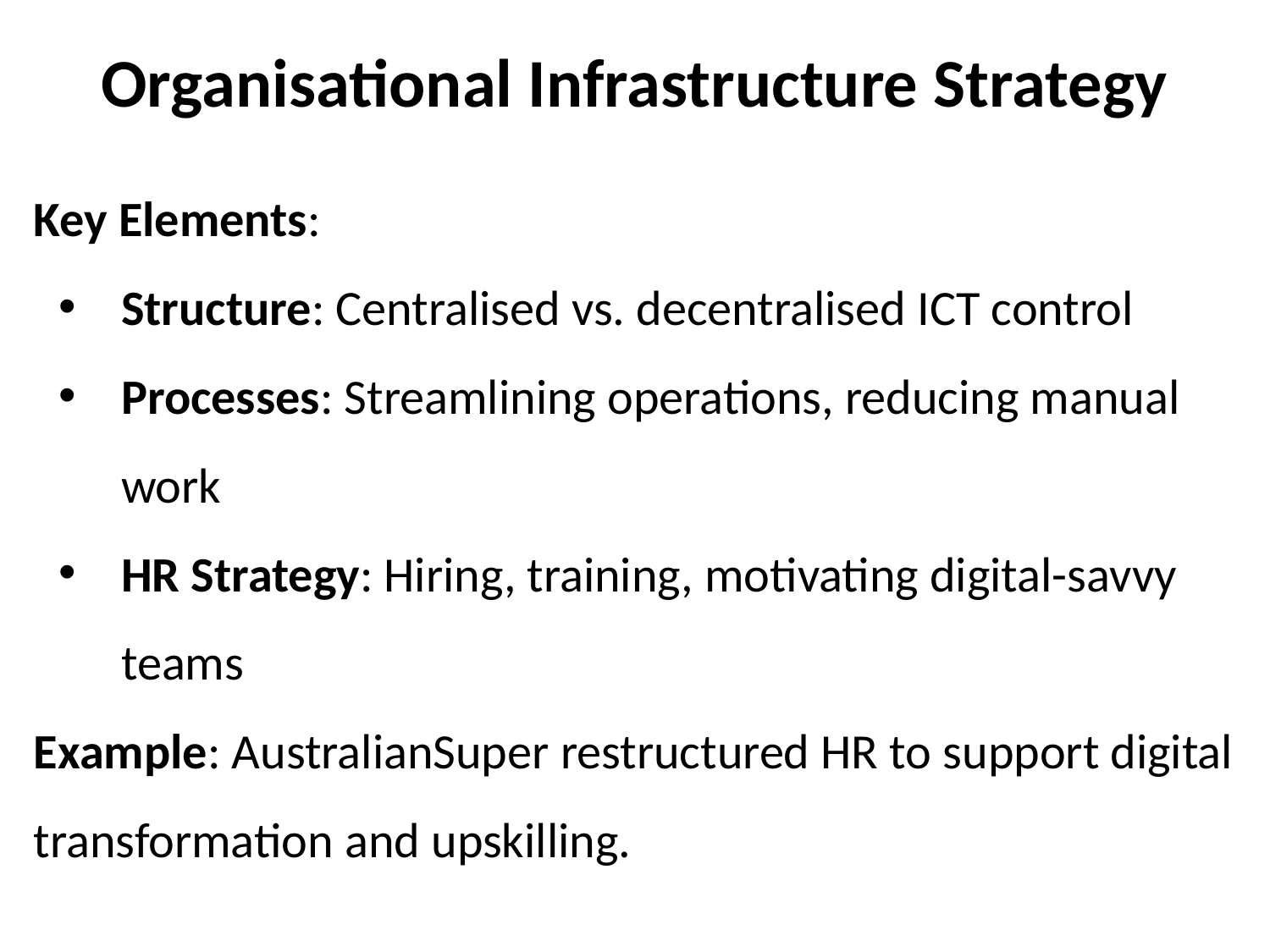

# Organisational Infrastructure Strategy
Key Elements:
Structure: Centralised vs. decentralised ICT control
Processes: Streamlining operations, reducing manual work
HR Strategy: Hiring, training, motivating digital-savvy teams
Example: AustralianSuper restructured HR to support digital transformation and upskilling.